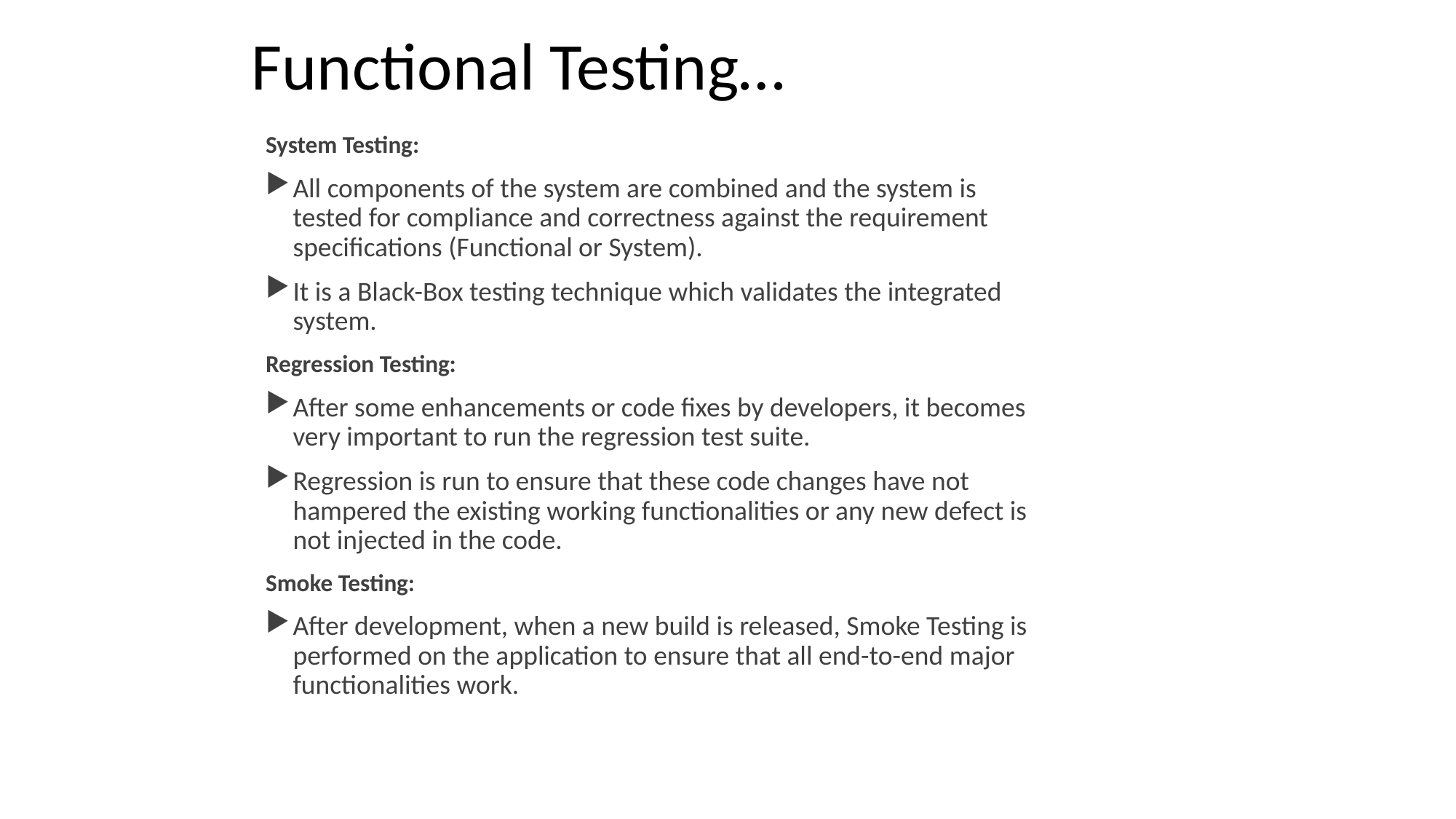

# Functional Testing…
System Testing:
All components of the system are combined and the system is tested for compliance and correctness against the requirement specifications (Functional or System).
It is a Black-Box testing technique which validates the integrated system.
Regression Testing:
After some enhancements or code fixes by developers, it becomes very important to run the regression test suite.
Regression is run to ensure that these code changes have not hampered the existing working functionalities or any new defect is not injected in the code.
Smoke Testing:
After development, when a new build is released, Smoke Testing is performed on the application to ensure that all end-to-end major functionalities work.